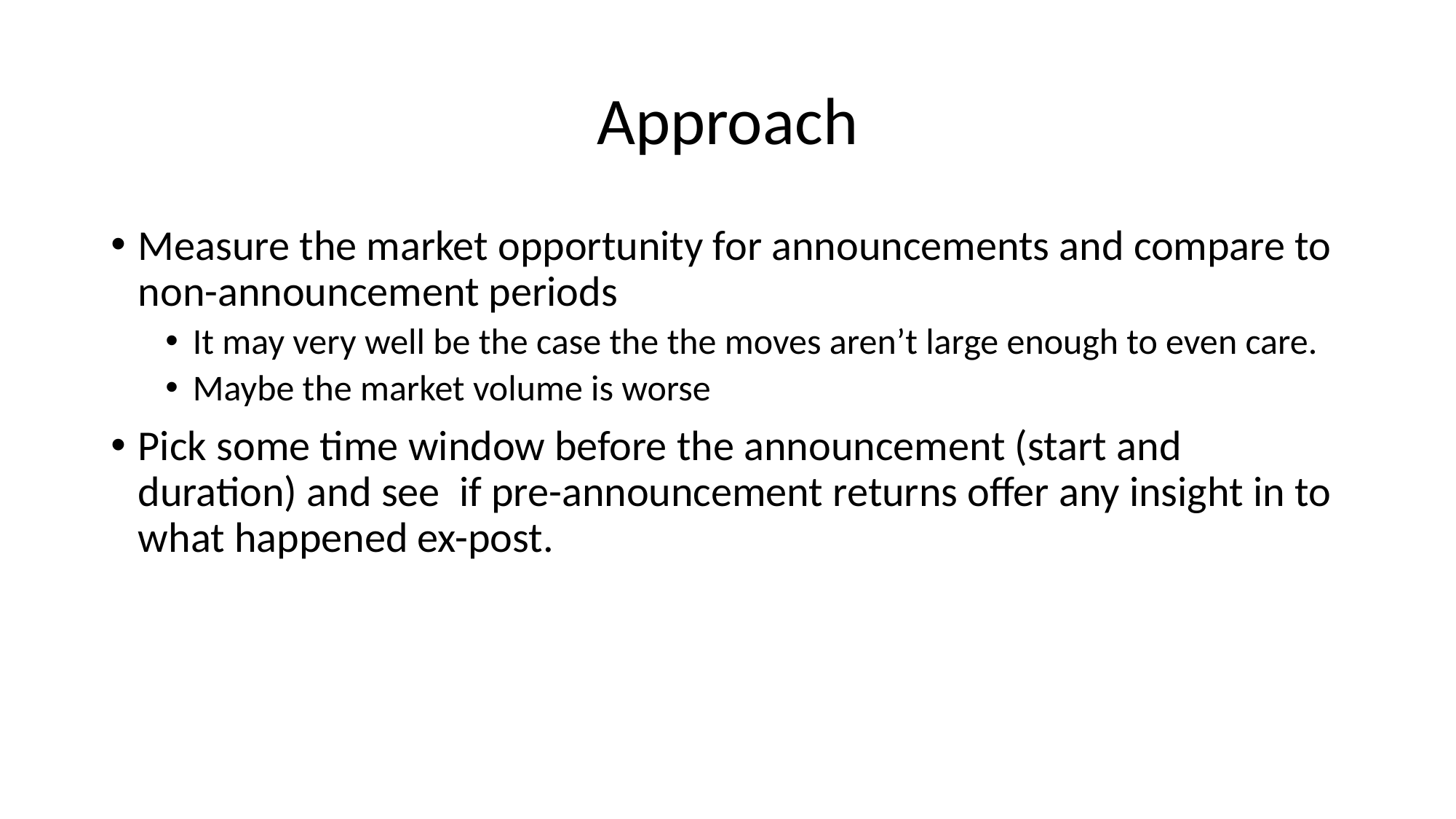

# Approach
Measure the market opportunity for announcements and compare to non-announcement periods
It may very well be the case the the moves aren’t large enough to even care.
Maybe the market volume is worse
Pick some time window before the announcement (start and duration) and see  if pre-announcement returns offer any insight in to what happened ex-post.